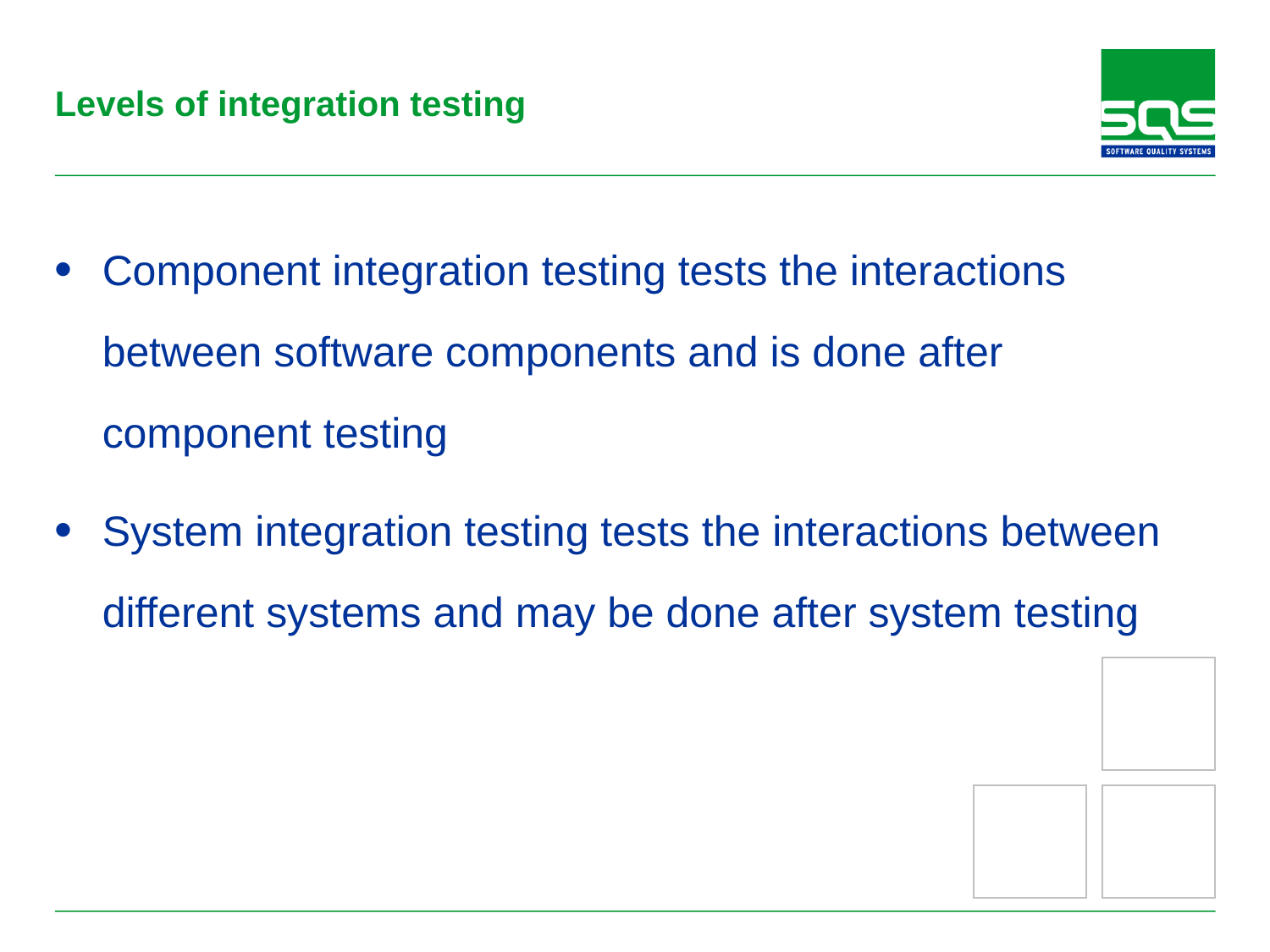

# Levels of integration testing
Component integration testing tests the interactions between software components and is done after component testing
System integration testing tests the interactions between different systems and may be done after system testing